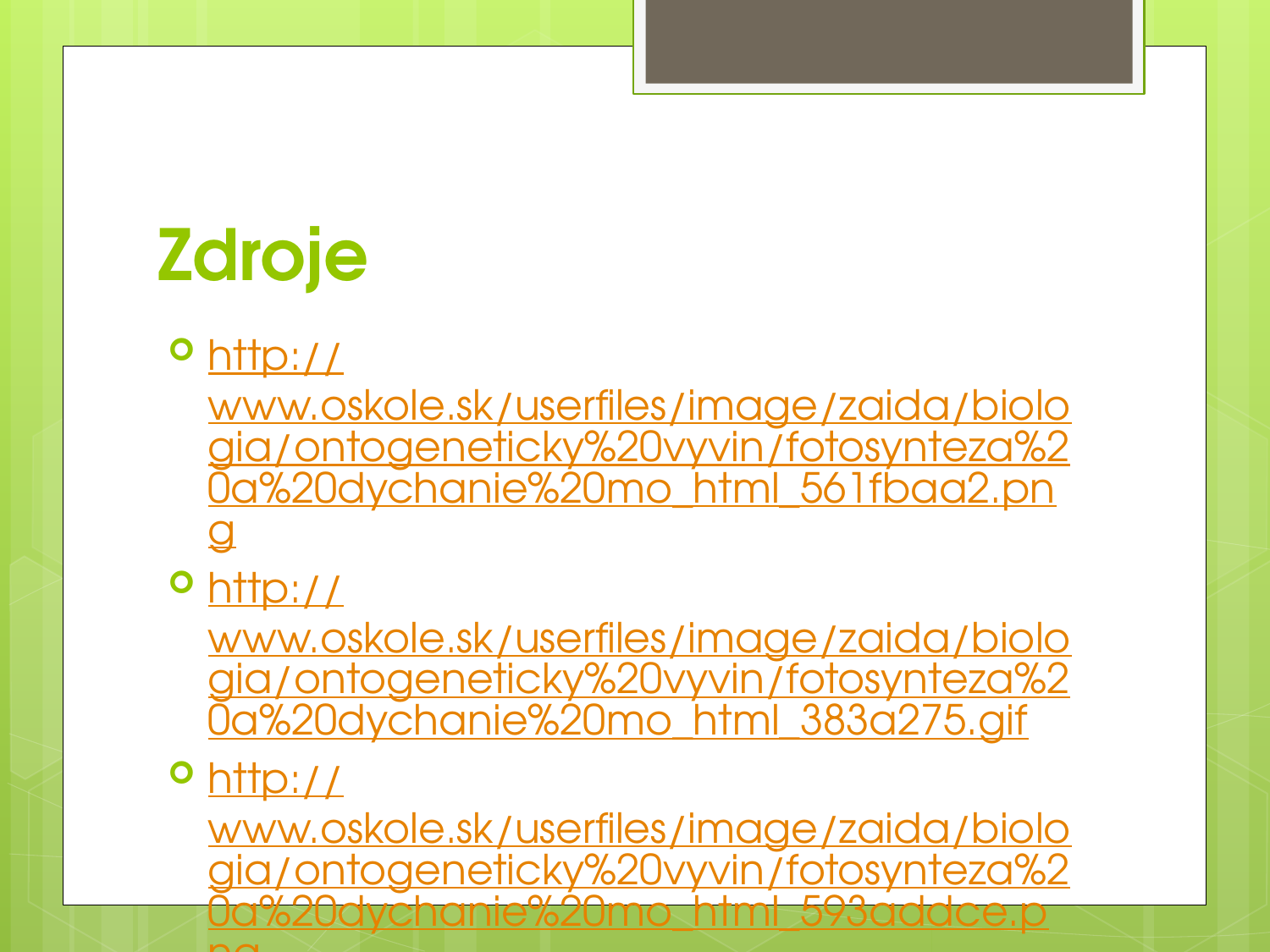

# Zdroje
http://www.oskole.sk/userfiles/image/zaida/biologia/ontogeneticky%20vyvin/fotosynteza%20a%20dychanie%20mo_html_561fbaa2.png
http://www.oskole.sk/userfiles/image/zaida/biologia/ontogeneticky%20vyvin/fotosynteza%20a%20dychanie%20mo_html_383a275.gif
http://www.oskole.sk/userfiles/image/zaida/biologia/ontogeneticky%20vyvin/fotosynteza%20a%20dychanie%20mo_html_593addce.png
Križan, J.: Maturita z biológie. 1. vyd. Bratislava : Príroda. 2004. 280 s. ISBN 80-07-01145-5